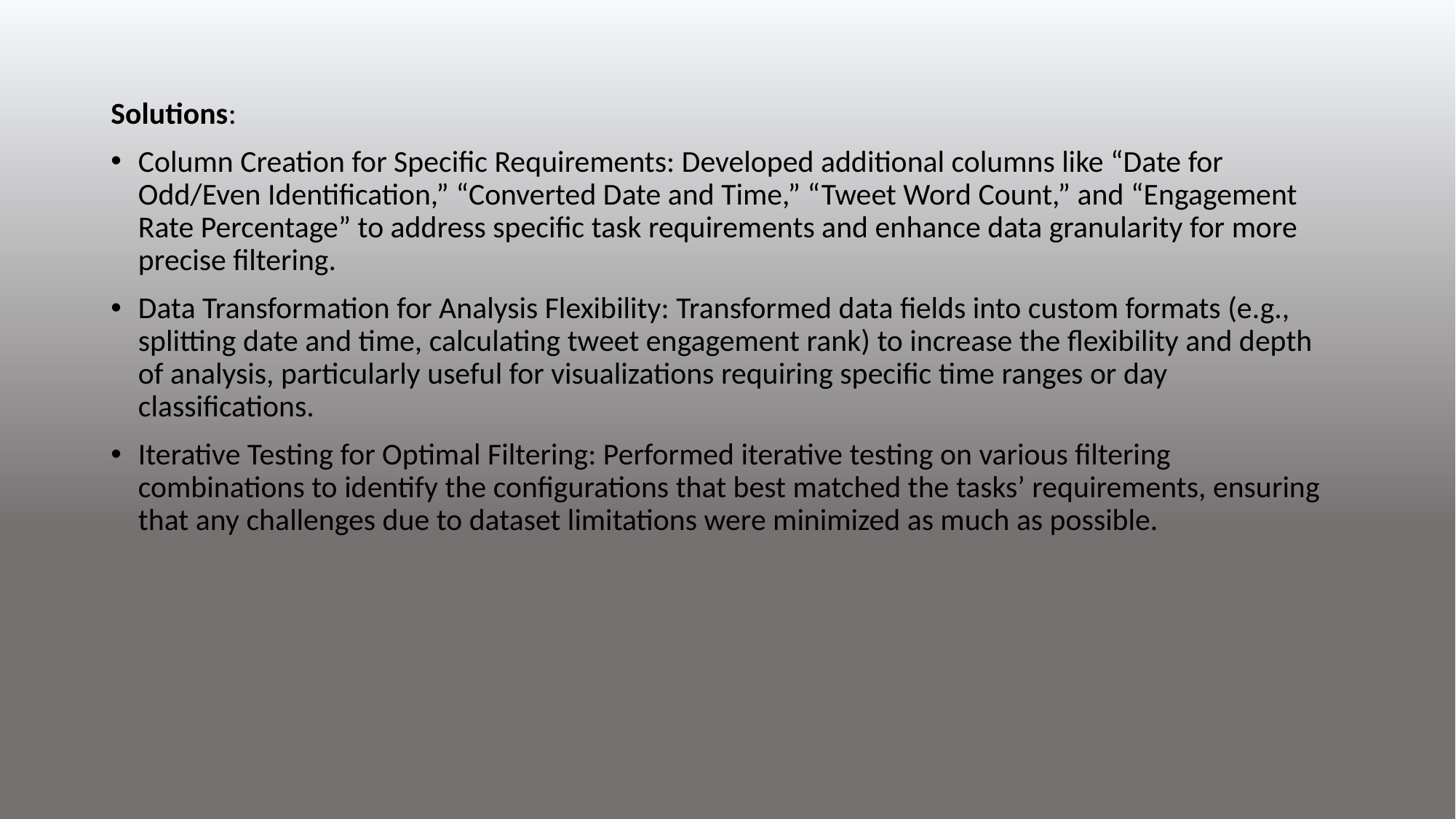

Solutions:
Column Creation for Specific Requirements: Developed additional columns like “Date for Odd/Even Identification,” “Converted Date and Time,” “Tweet Word Count,” and “Engagement Rate Percentage” to address specific task requirements and enhance data granularity for more precise filtering.
Data Transformation for Analysis Flexibility: Transformed data fields into custom formats (e.g., splitting date and time, calculating tweet engagement rank) to increase the flexibility and depth of analysis, particularly useful for visualizations requiring specific time ranges or day classifications.
Iterative Testing for Optimal Filtering: Performed iterative testing on various filtering combinations to identify the configurations that best matched the tasks’ requirements, ensuring that any challenges due to dataset limitations were minimized as much as possible.